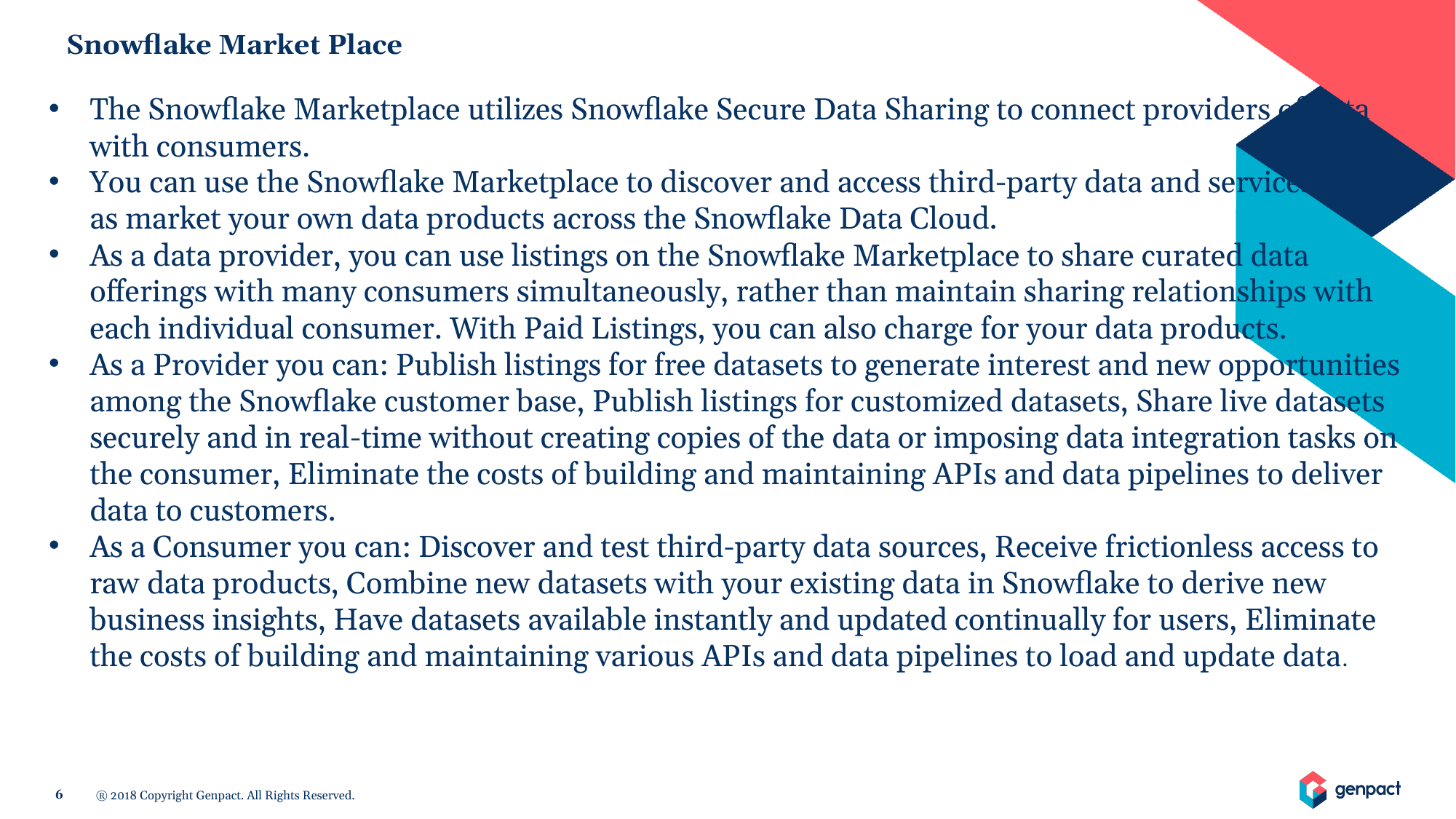

Snowflake Market Place
The Snowflake Marketplace utilizes Snowflake Secure Data Sharing to connect providers of data with consumers.
You can use the Snowflake Marketplace to discover and access third-party data and services, as well as market your own data products across the Snowflake Data Cloud.
As a data provider, you can use listings on the Snowflake Marketplace to share curated data offerings with many consumers simultaneously, rather than maintain sharing relationships with each individual consumer. With Paid Listings, you can also charge for your data products.
As a Provider you can: Publish listings for free datasets to generate interest and new opportunities among the Snowflake customer base, Publish listings for customized datasets, Share live datasets securely and in real-time without creating copies of the data or imposing data integration tasks on the consumer, Eliminate the costs of building and maintaining APIs and data pipelines to deliver data to customers.
As a Consumer you can: Discover and test third-party data sources, Receive frictionless access to raw data products, Combine new datasets with your existing data in Snowflake to derive new business insights, Have datasets available instantly and updated continually for users, Eliminate the costs of building and maintaining various APIs and data pipelines to load and update data.